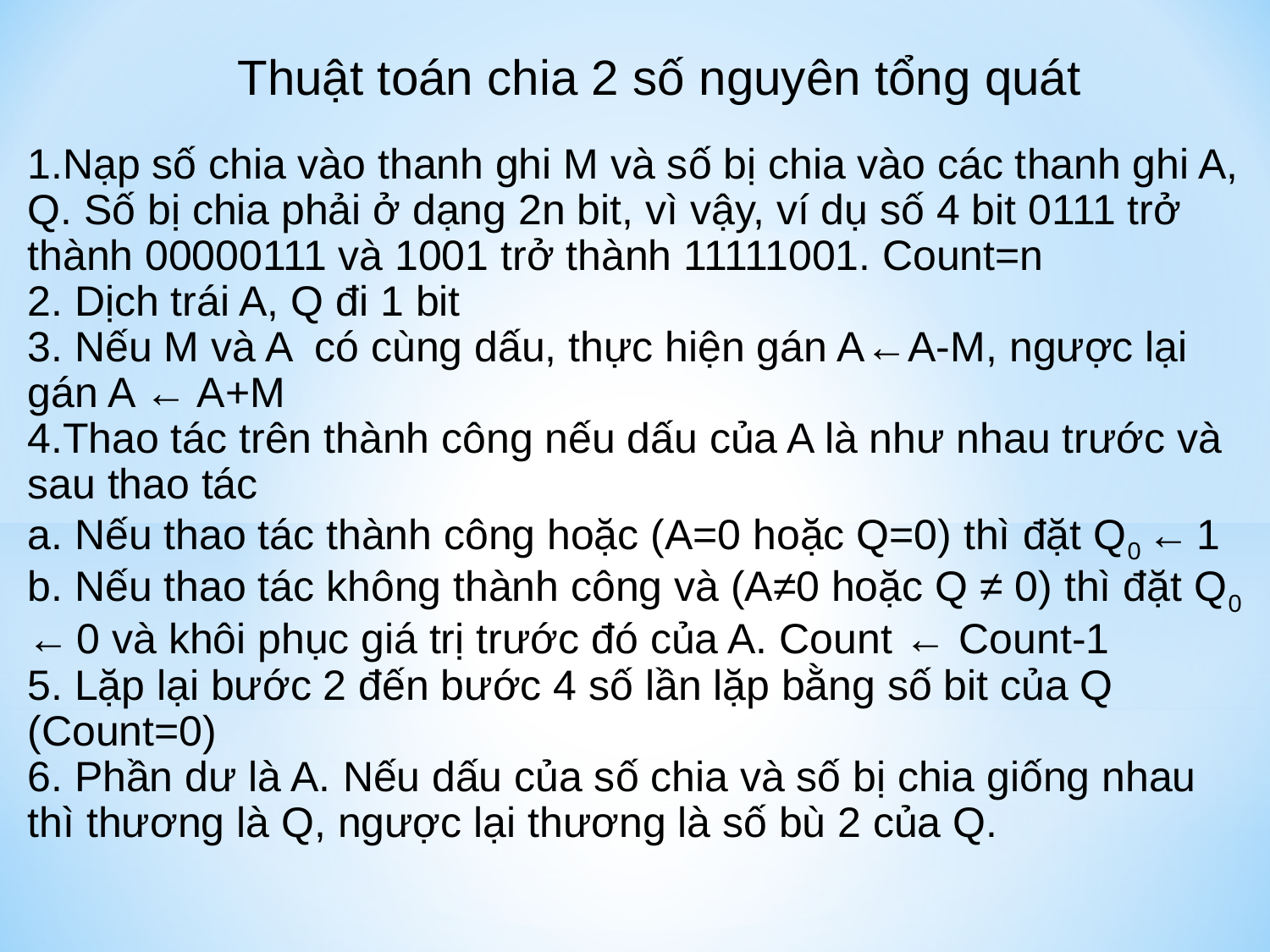

Thuật toán chia 2 số nguyên tổng quát
1.Nạp số chia vào thanh ghi M và số bị chia vào các thanh ghi A, Q. Số bị chia phải ở dạng 2n bit, vì vậy, ví dụ số 4 bit 0111 trở thành 00000111 và 1001 trở thành 11111001. Count=n
2. Dịch trái A, Q đi 1 bit
3. Nếu M và A  có cùng dấu, thực hiện gán A←A-M, ngược lại gán A ← A+M
4.Thao tác trên thành công nếu dấu của A là như nhau trước và sau thao tác
a. Nếu thao tác thành công hoặc (A=0 hoặc Q=0) thì đặt Q0 ← 1
b. Nếu thao tác không thành công và (A≠0 hoặc Q ≠ 0) thì đặt Q0 ← 0 và khôi phục giá trị trước đó của A. Count ← Count-1
5. Lặp lại bước 2 đến bước 4 số lần lặp bằng số bit của Q (Count=0)
6. Phần dư là A. Nếu dấu của số chia và số bị chia giống nhau thì thương là Q, ngược lại thương là số bù 2 của Q.